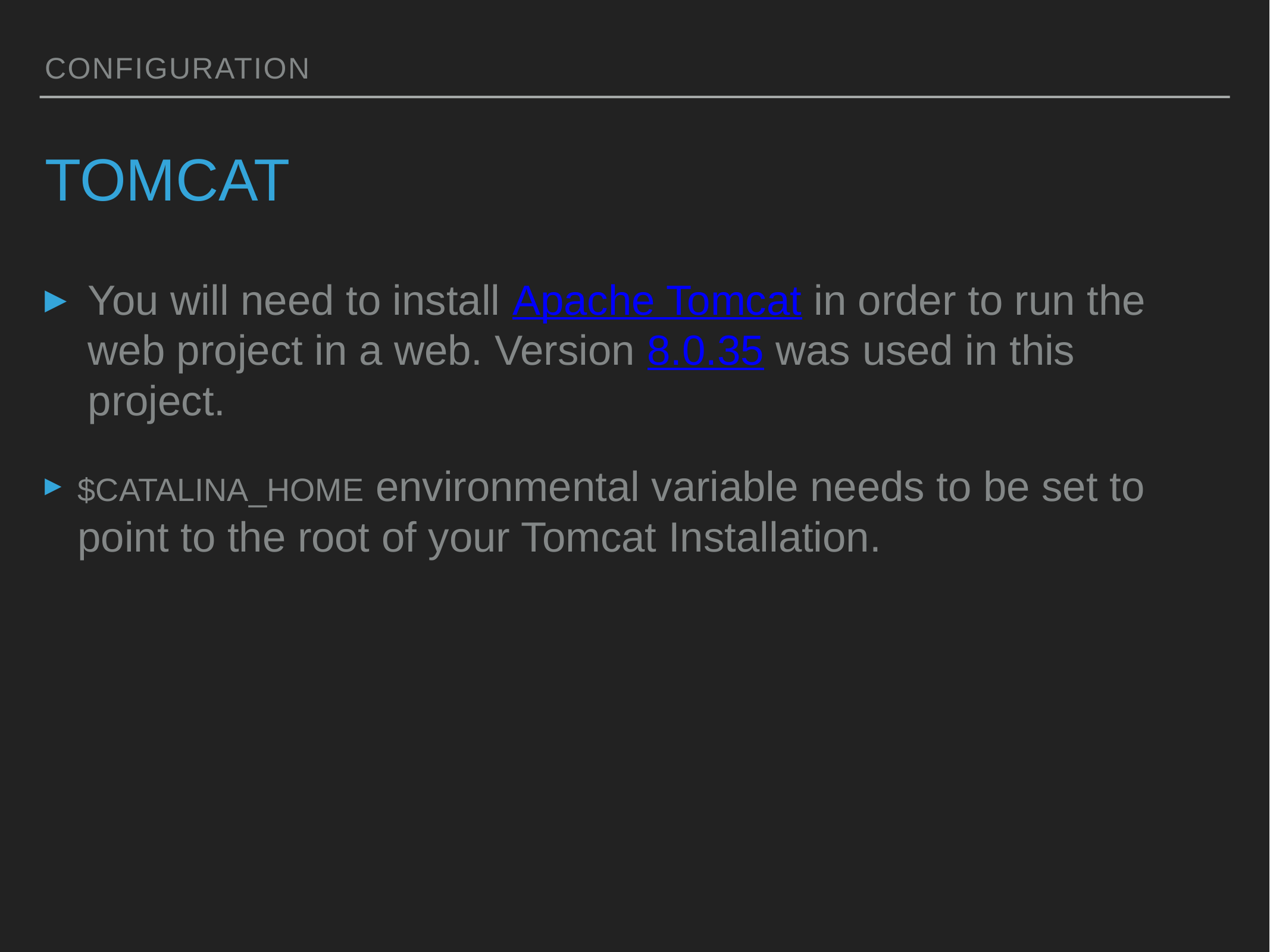

Configuration
# Tomcat
You will need to install Apache Tomcat in order to run the web project in a web. Version 8.0.35 was used in this project.
$CATALINA_HOME environmental variable needs to be set to point to the root of your Tomcat Installation.